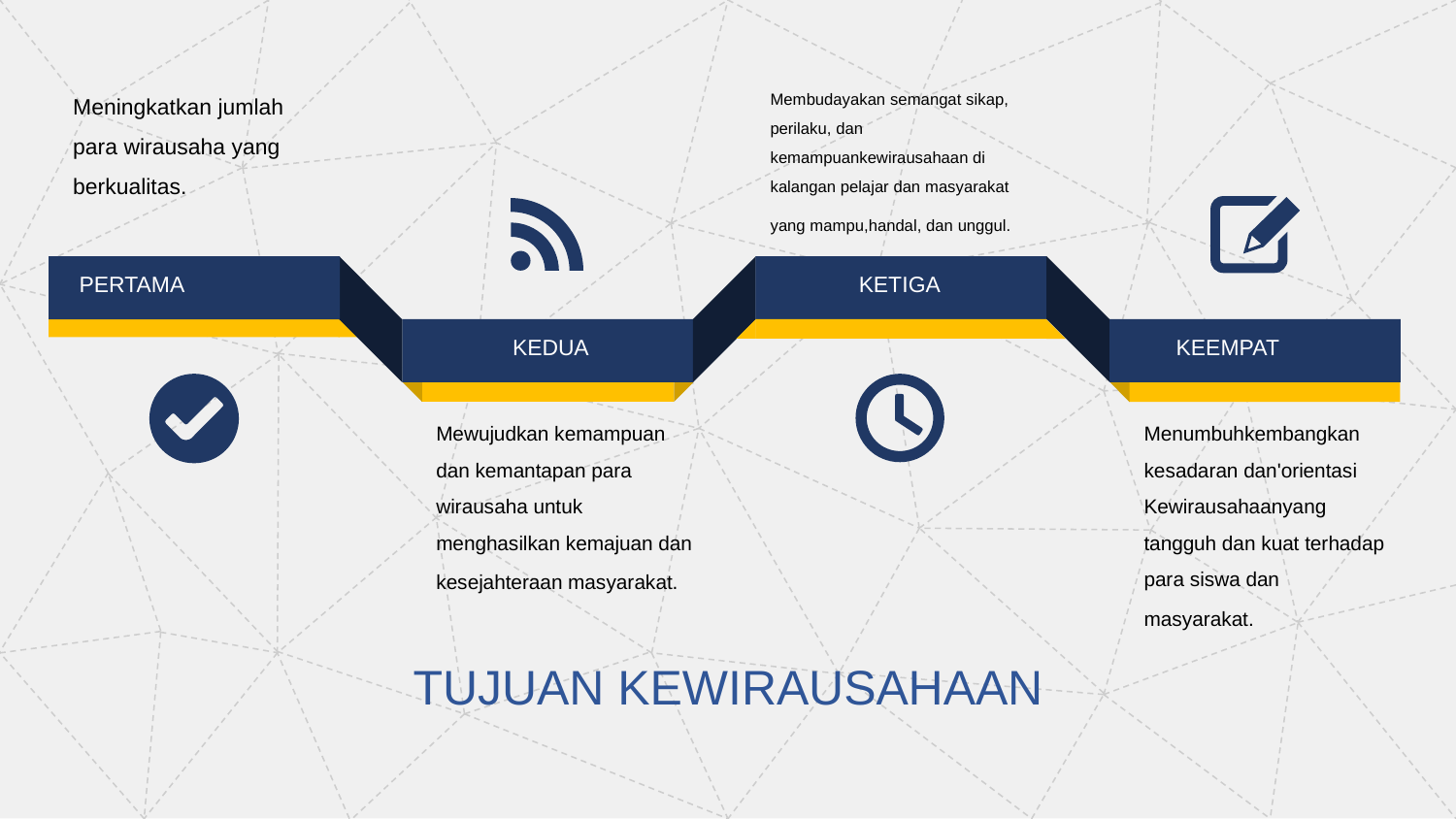

Meningkatkan jumlah para wirausaha yang berkualitas.
Membudayakan semangat sikap, perilaku, dan kemampuankewirausahaan di kalangan pelajar dan masyarakat yang mampu,handal, dan unggul.

PERTAMA

KETIGA

KEDUA

KEEMPAT

Mewujudkan kemampuan dan kemantapan para wirausaha untuk menghasilkan kemajuan dan kesejahteraan masyarakat.
Menumbuhkembangkan kesadaran dan'orientasi Kewirausahaanyang tangguh dan kuat terhadap para siswa dan masyarakat.
TUJUAN KEWIRAUSAHAAN